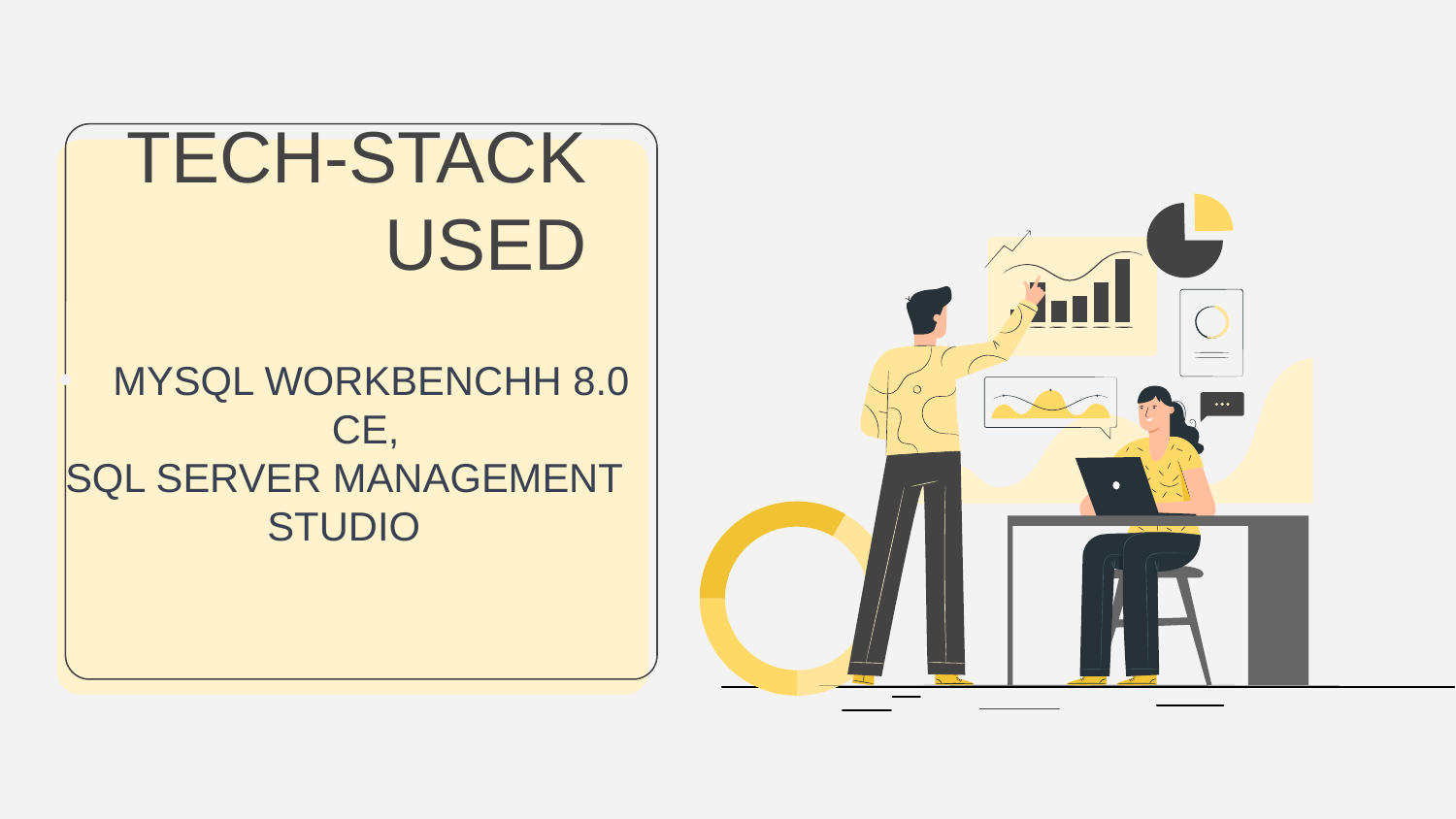

# TECH-STACK USED

MYSQL WORKBENCHH 8.0 CE,
SQL SERVER MANAGEMENT STUDIO